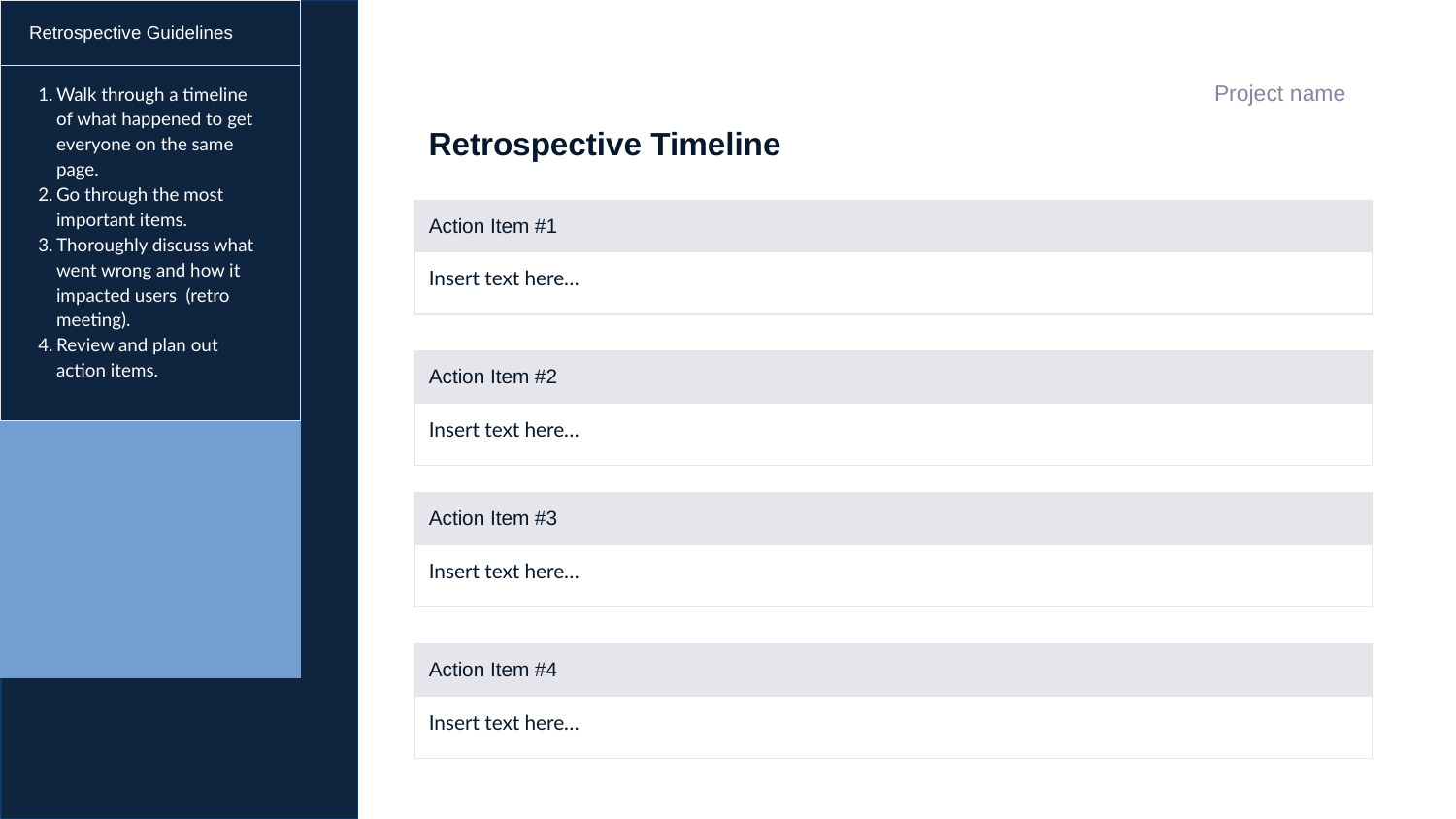

Project name
| Retrospective Guidelines |  |  |
| --- | --- | --- |
| Walk through a timeline of what happened to get everyone on the same page. Go through the most important items. Thoroughly discuss what went wrong and how it impacted users (retro meeting). Review and plan out action items. |  |  |
|  |  |  |
|  |  |  |
| Discussion Agenda |  |  |
| Discuss cluster (10 min). Vote: continue, stop, start doing (3 min). Do steps 1 & 2 with each cluster. Closing + next steps (2 min) |  |  |
# Retrospective Timeline
| Action Item #1 |  |  |
| --- | --- | --- |
| Insert text here… |  |  |
|  |  |  |
|  |  |  |
| Action Item #2 |  |  |
| --- | --- | --- |
| Insert text here… |  |  |
|  |  |  |
|  |  |  |
| Action Item #3 |  |  |
| --- | --- | --- |
| Insert text here… |  |  |
|  |  |  |
|  |  |  |
| Action Item #4 |  |  |
| --- | --- | --- |
| Insert text here… |  |  |
|  |  |  |
|  |  |  |